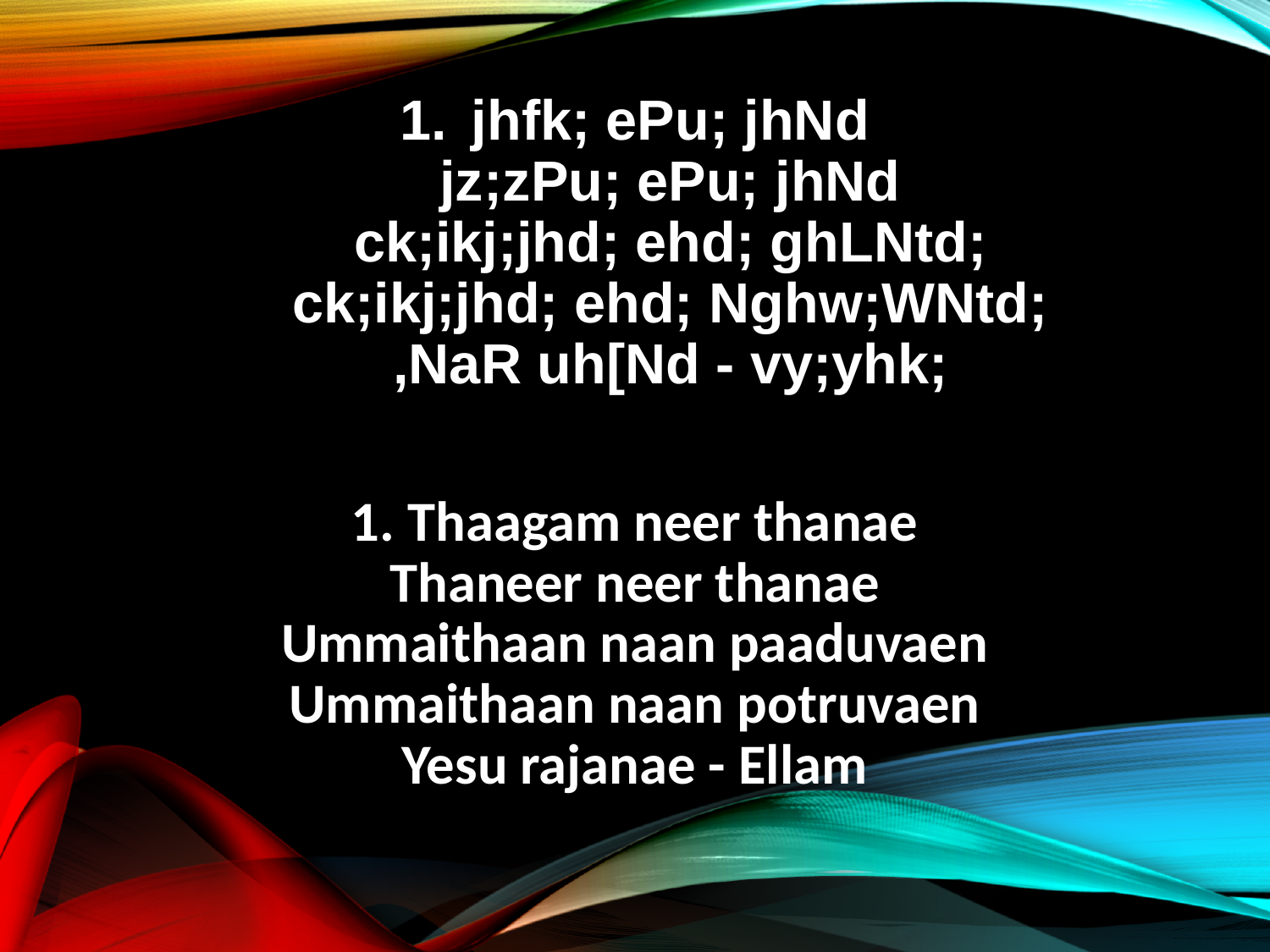

jhfk; ePu; jhNd
jz;zPu; ePu; jhNd
ck;ikj;jhd; ehd; ghLNtd;
ck;ikj;jhd; ehd; Nghw;WNtd;
,NaR uh[Nd - vy;yhk;

1. Thaagam neer thanae
Thaneer neer thanae
Ummaithaan naan paaduvaen
Ummaithaan naan potruvaen
Yesu rajanae - Ellam